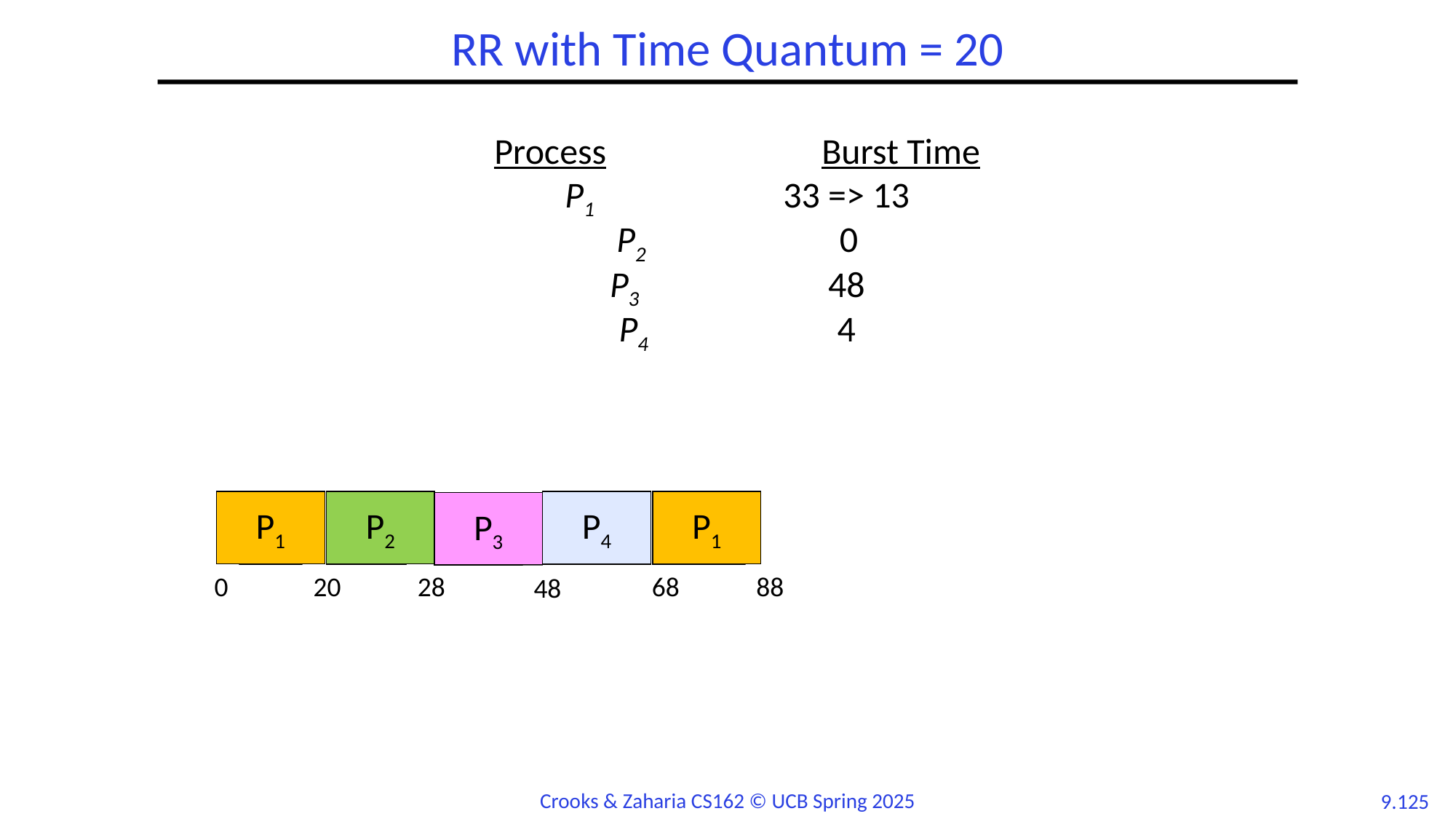

# RR with Time Quantum = 20
Process		Burst Time
P1	  	33 => 13
P2	 	 0
P3	 	48
P4		4

P1
0
20
P2
28
P4
P1
P3
48
68
88